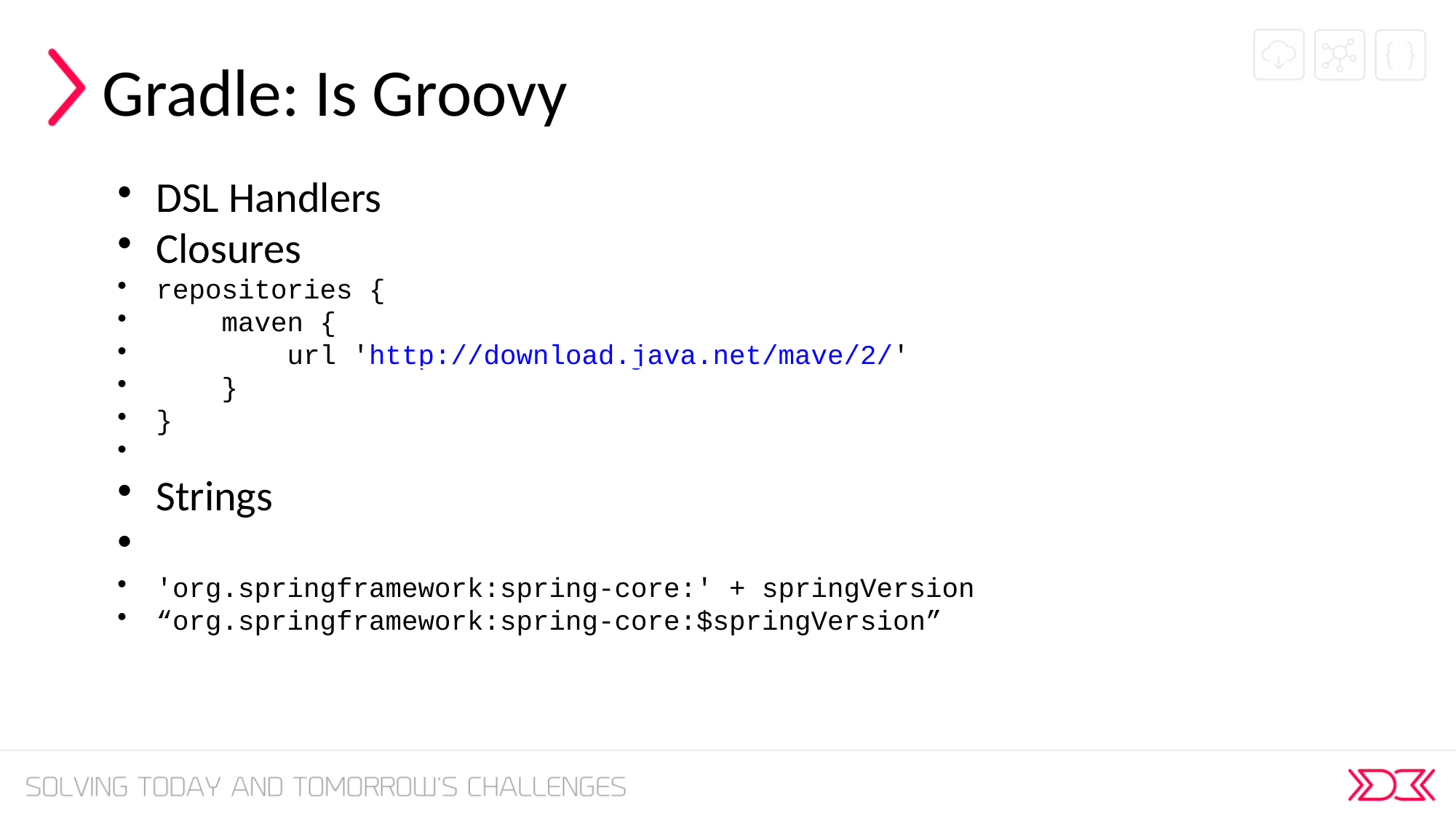

Gradle: Is Groovy
DSL Handlers
Closures
repositories {
    maven {
        url 'http://download.java.net/mave/2/'
    }
}

Strings

'org.springframework:spring-core:' + springVersion
“org.springframework:spring-core:$springVersion”